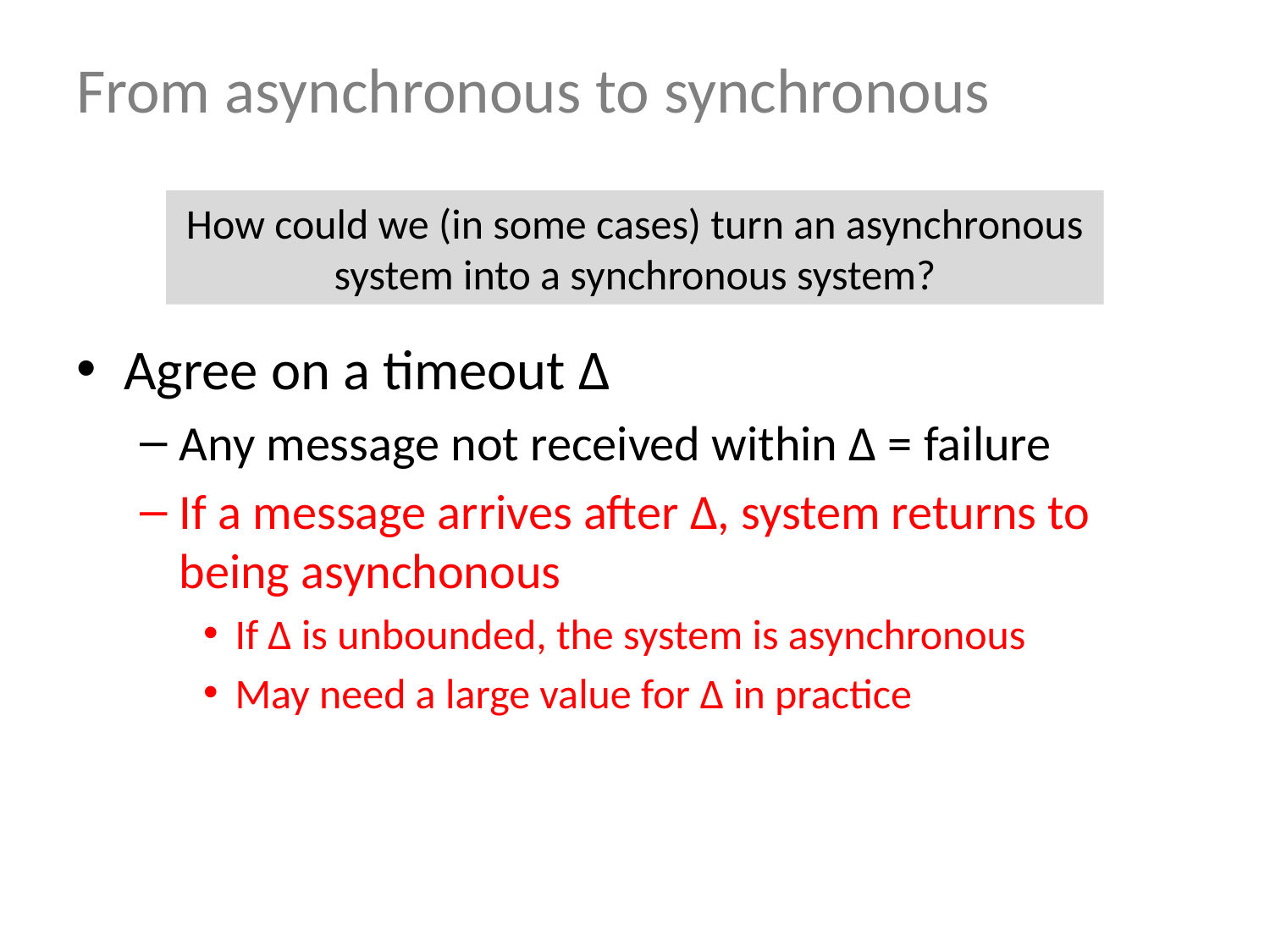

# From asynchronous to synchronous

Agree on a timeout Δ
Any message not received within Δ = failure
If a message arrives after Δ, system returns to being asynchonous
If Δ is unbounded, the system is asynchronous
May need a large value for Δ in practice
How could we (in some cases) turn an asynchronous system into a synchronous system?